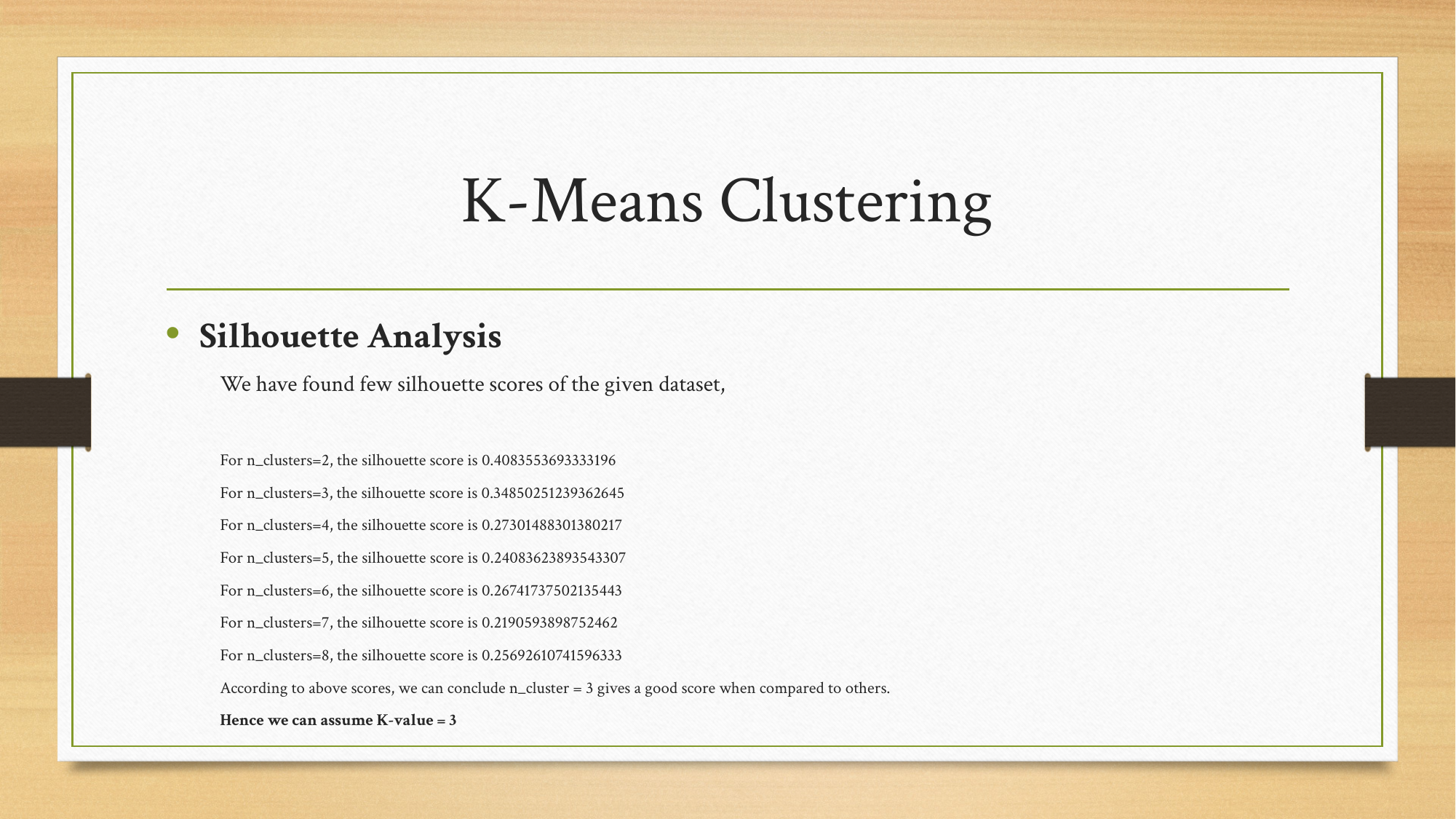

# K-Means Clustering
Silhouette Analysis
We have found few silhouette scores of the given dataset,

For n_clusters=2, the silhouette score is 0.4083553693333196
For n_clusters=3, the silhouette score is 0.34850251239362645
For n_clusters=4, the silhouette score is 0.27301488301380217
For n_clusters=5, the silhouette score is 0.24083623893543307
For n_clusters=6, the silhouette score is 0.26741737502135443
For n_clusters=7, the silhouette score is 0.2190593898752462
For n_clusters=8, the silhouette score is 0.25692610741596333
According to above scores, we can conclude n_cluster = 3 gives a good score when compared to others.
Hence we can assume K-value = 3